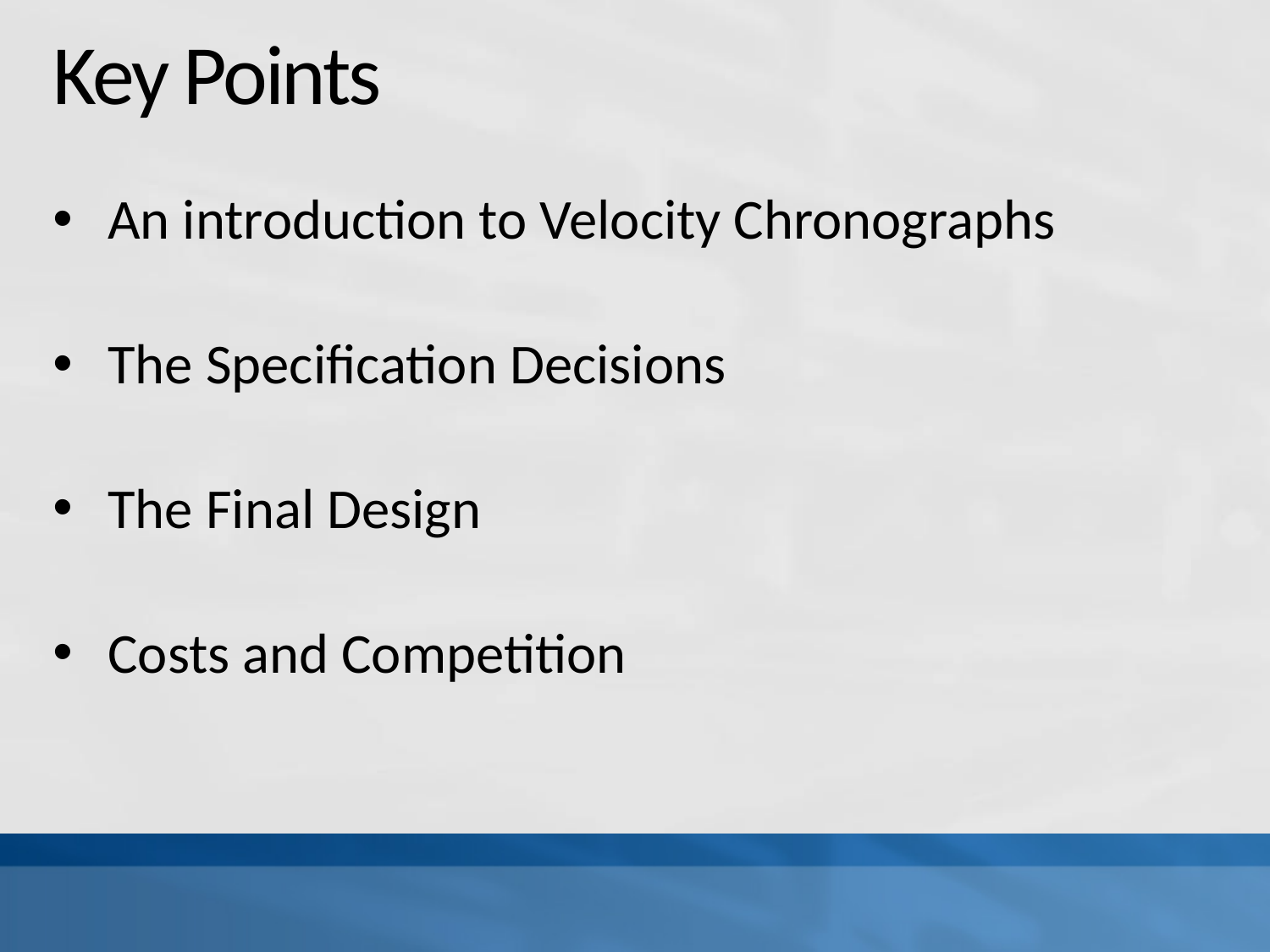

# Key Points
An introduction to Velocity Chronographs

The Specification Decisions

The Final Design

Costs and Competition